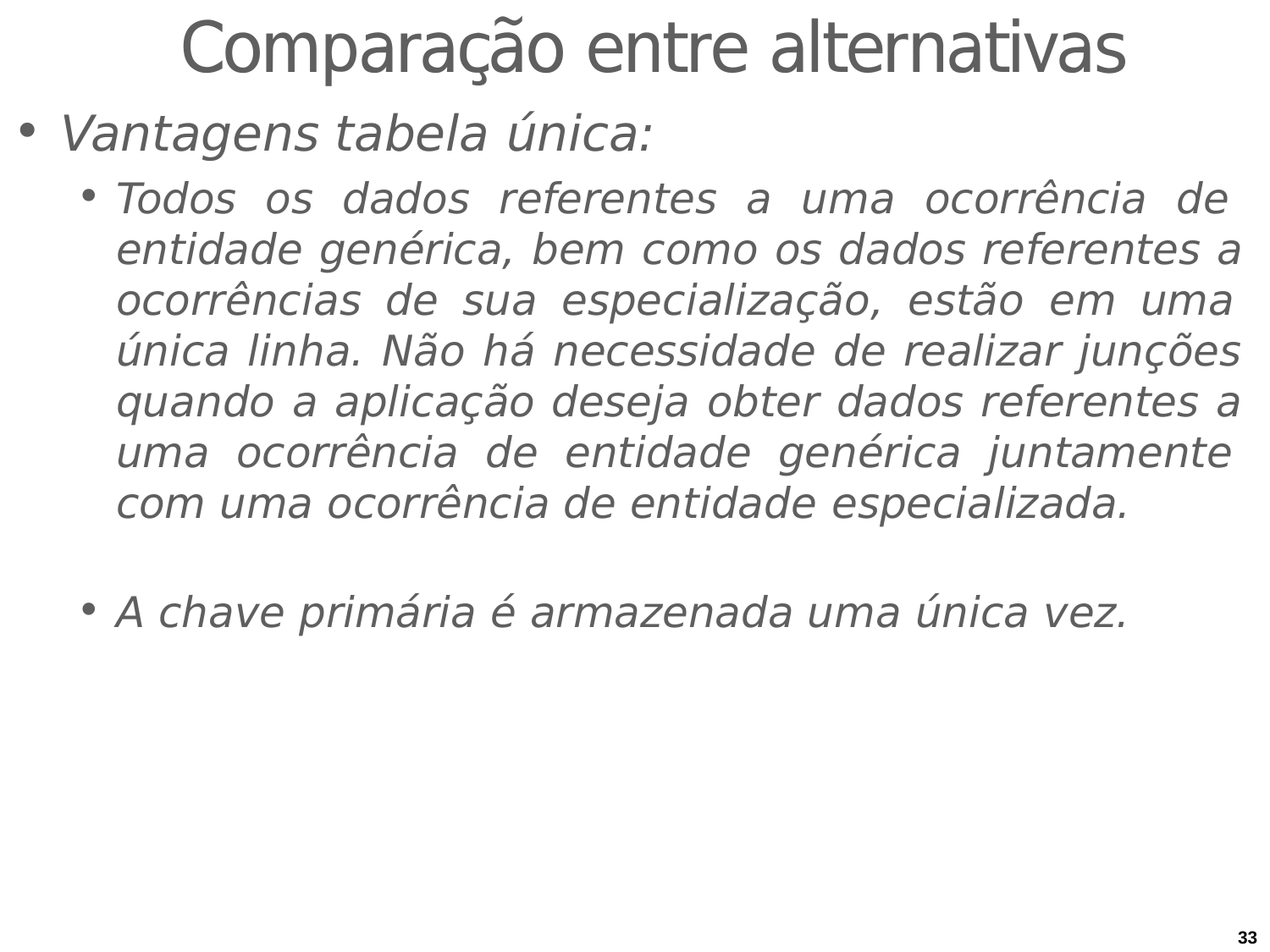

# Comparação entre alternativas
Vantagens tabela única:
Todos os dados referentes a uma ocorrência de  entidade genérica, bem como os dados referentes a  ocorrências de sua especialização, estão em uma  única linha. Não há necessidade de realizar junções  quando a aplicação deseja obter dados referentes a  uma ocorrência de entidade genérica juntamente  com uma ocorrência de entidade especializada.

A chave primária é armazenada uma única vez.
33